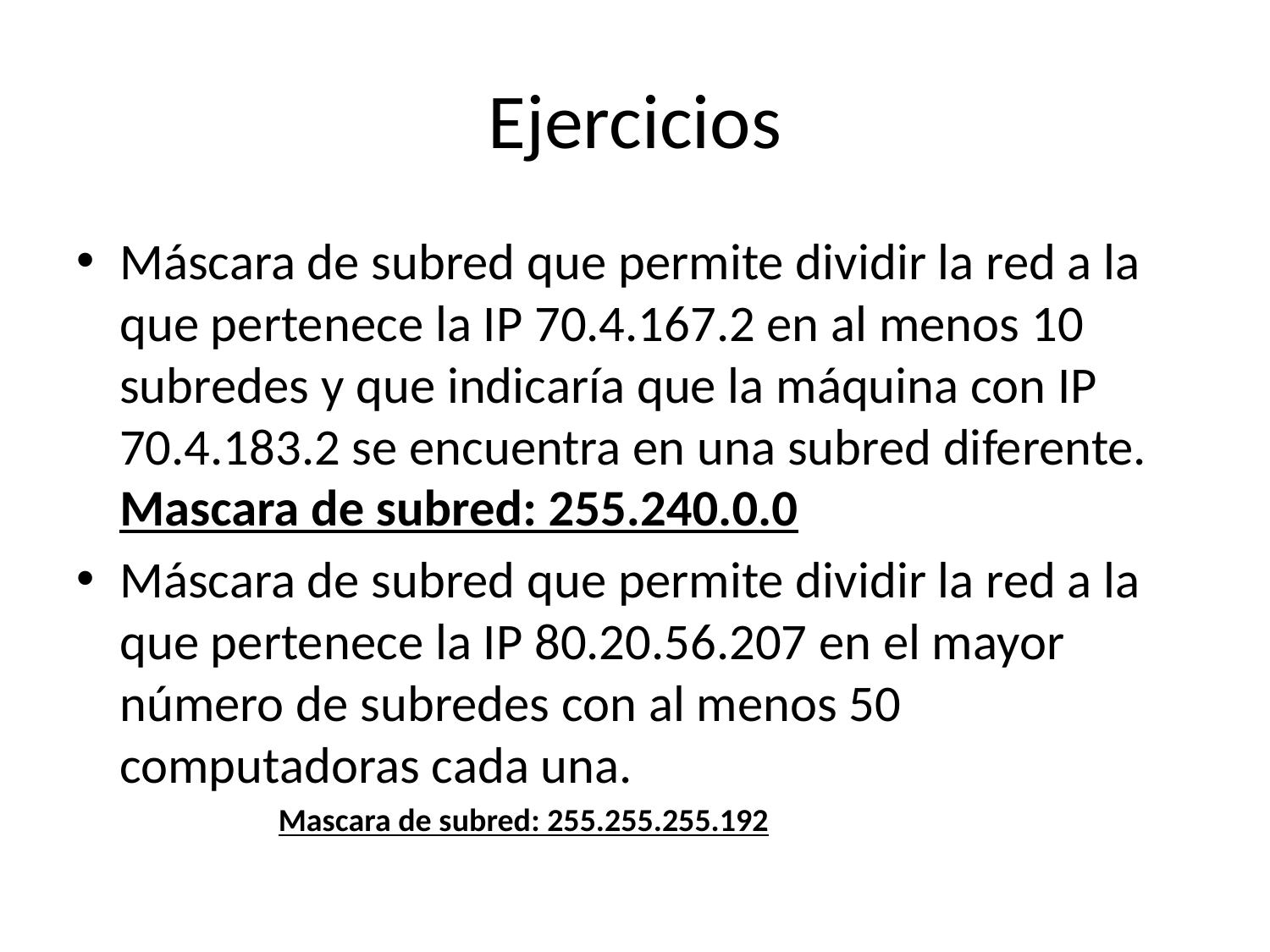

# Ejercicios
Máscara de subred que permite dividir la red a la que pertenece la IP 70.4.167.2 en al menos 10 subredes y que indicaría que la máquina con IP 70.4.183.2 se encuentra en una subred diferente.   Mascara de subred: 255.240.0.0
Máscara de subred que permite dividir la red a la que pertenece la IP 80.20.56.207 en el mayor número de subredes con al menos 50 computadoras cada una.
	Mascara de subred: 255.255.255.192